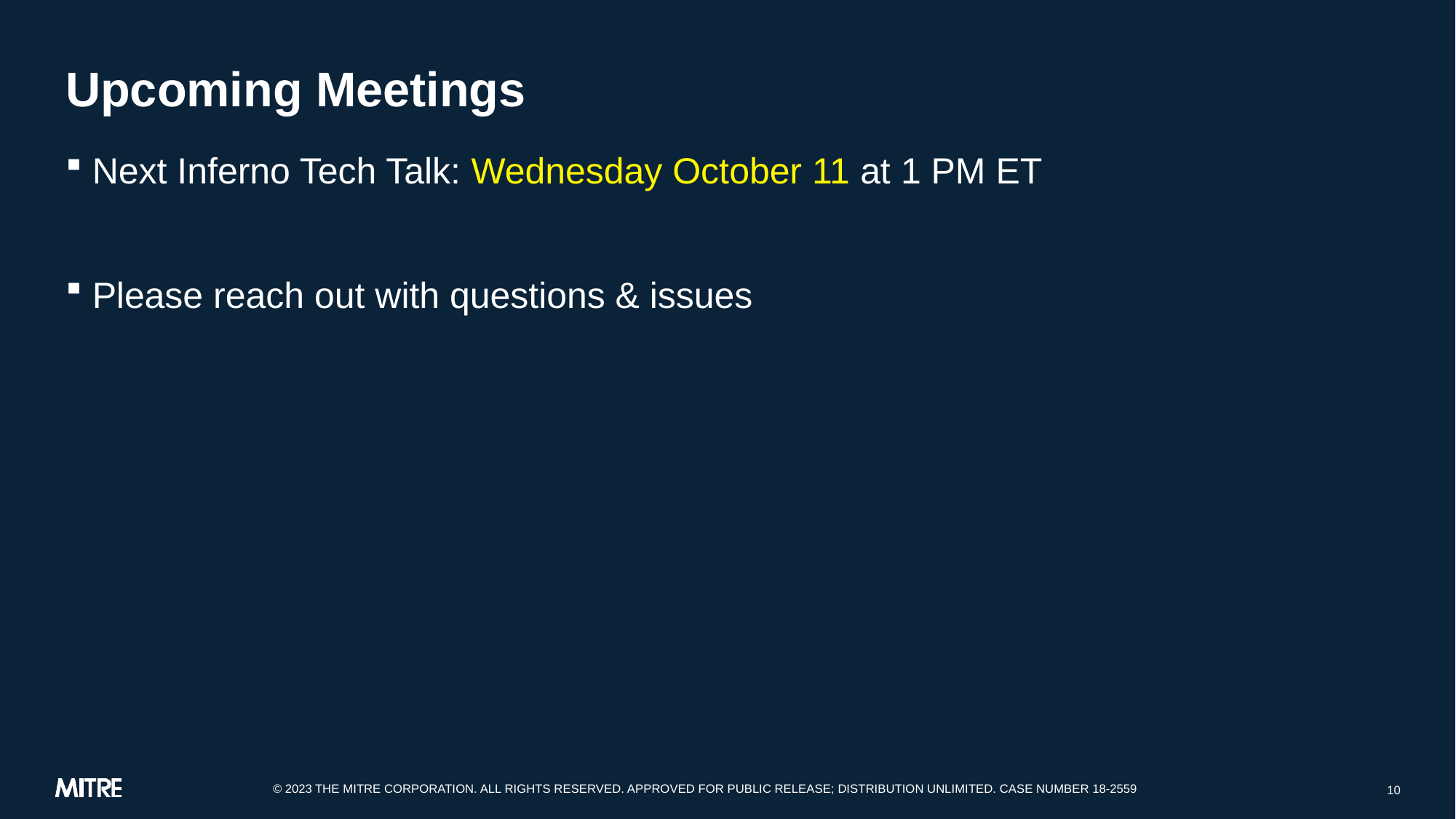

# Upcoming Meetings
Next Inferno Tech Talk: Wednesday October 11 at 1 PM ET

Please reach out with questions & issues

10